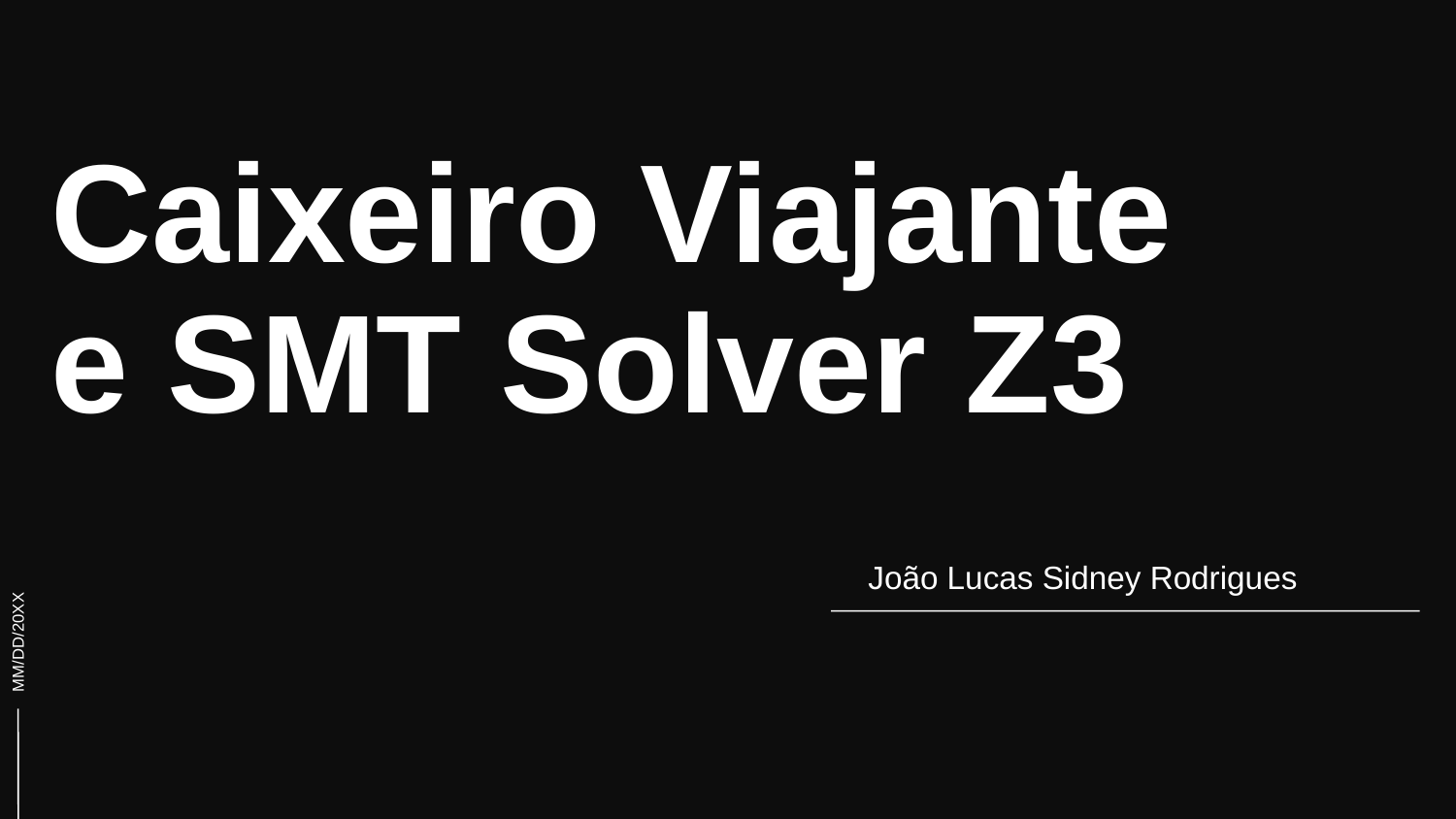

# Caixeiro Viajante e SMT Solver Z3
João Lucas Sidney Rodrigues
MM/DD/20XX